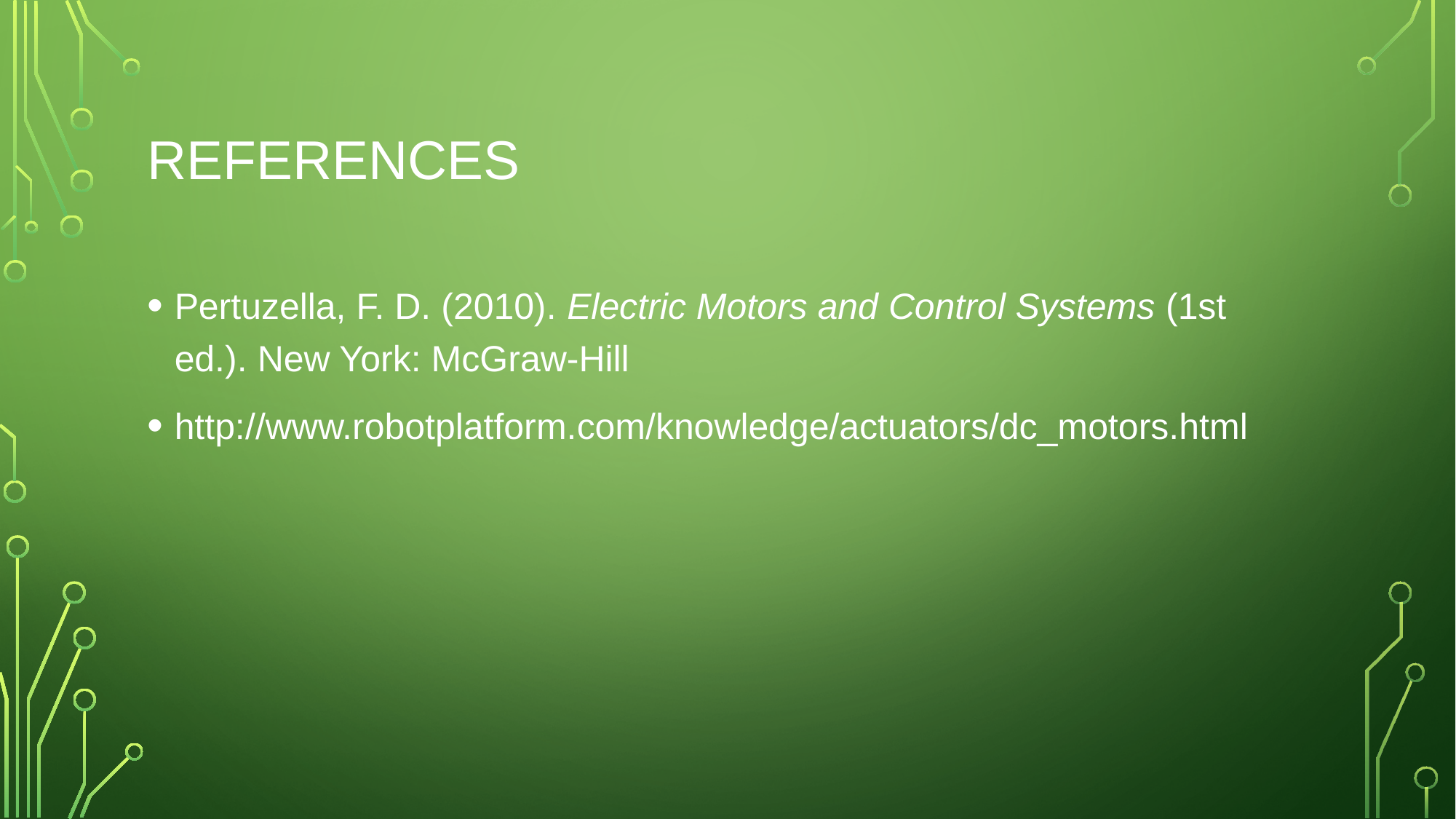

# REferences
Pertuzella, F. D. (2010). Electric Motors and Control Systems (1st ed.). New York: McGraw-Hill
http://www.robotplatform.com/knowledge/actuators/dc_motors.html